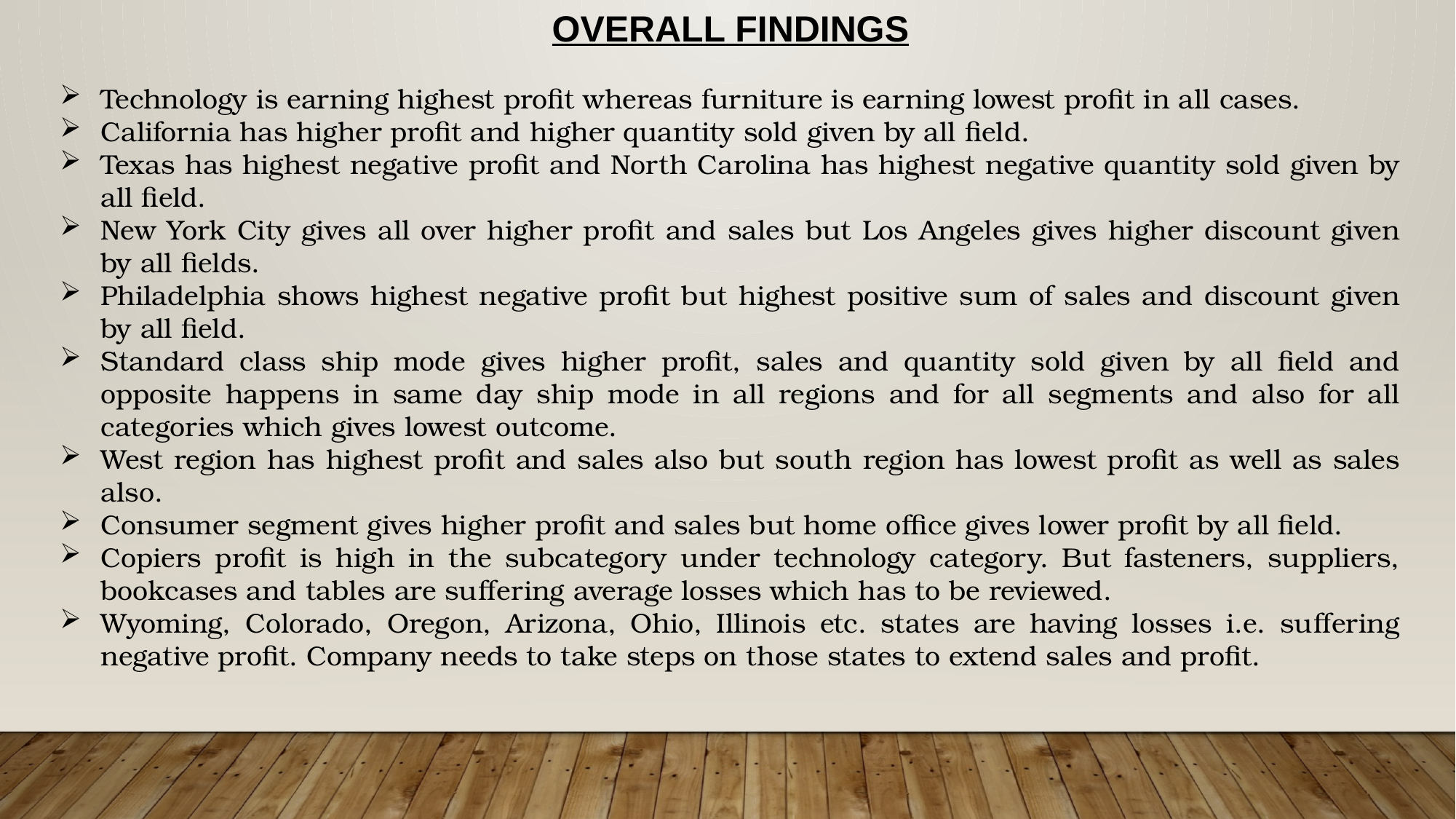

OVERALL FINDINGS

Technology is earning highest profit whereas furniture is earning lowest profit in all cases.
California has higher profit and higher quantity sold given by all field.
Texas has highest negative profit and North Carolina has highest negative quantity sold given by all field.
New York City gives all over higher profit and sales but Los Angeles gives higher discount given by all fields.
Philadelphia shows highest negative profit but highest positive sum of sales and discount given by all field.
Standard class ship mode gives higher profit, sales and quantity sold given by all field and opposite happens in same day ship mode in all regions and for all segments and also for all categories which gives lowest outcome.
West region has highest profit and sales also but south region has lowest profit as well as sales also.
Consumer segment gives higher profit and sales but home office gives lower profit by all field.
Copiers profit is high in the subcategory under technology category. But fasteners, suppliers, bookcases and tables are suffering average losses which has to be reviewed.
Wyoming, Colorado, Oregon, Arizona, Ohio, Illinois etc. states are having losses i.e. suffering negative profit. Company needs to take steps on those states to extend sales and profit.